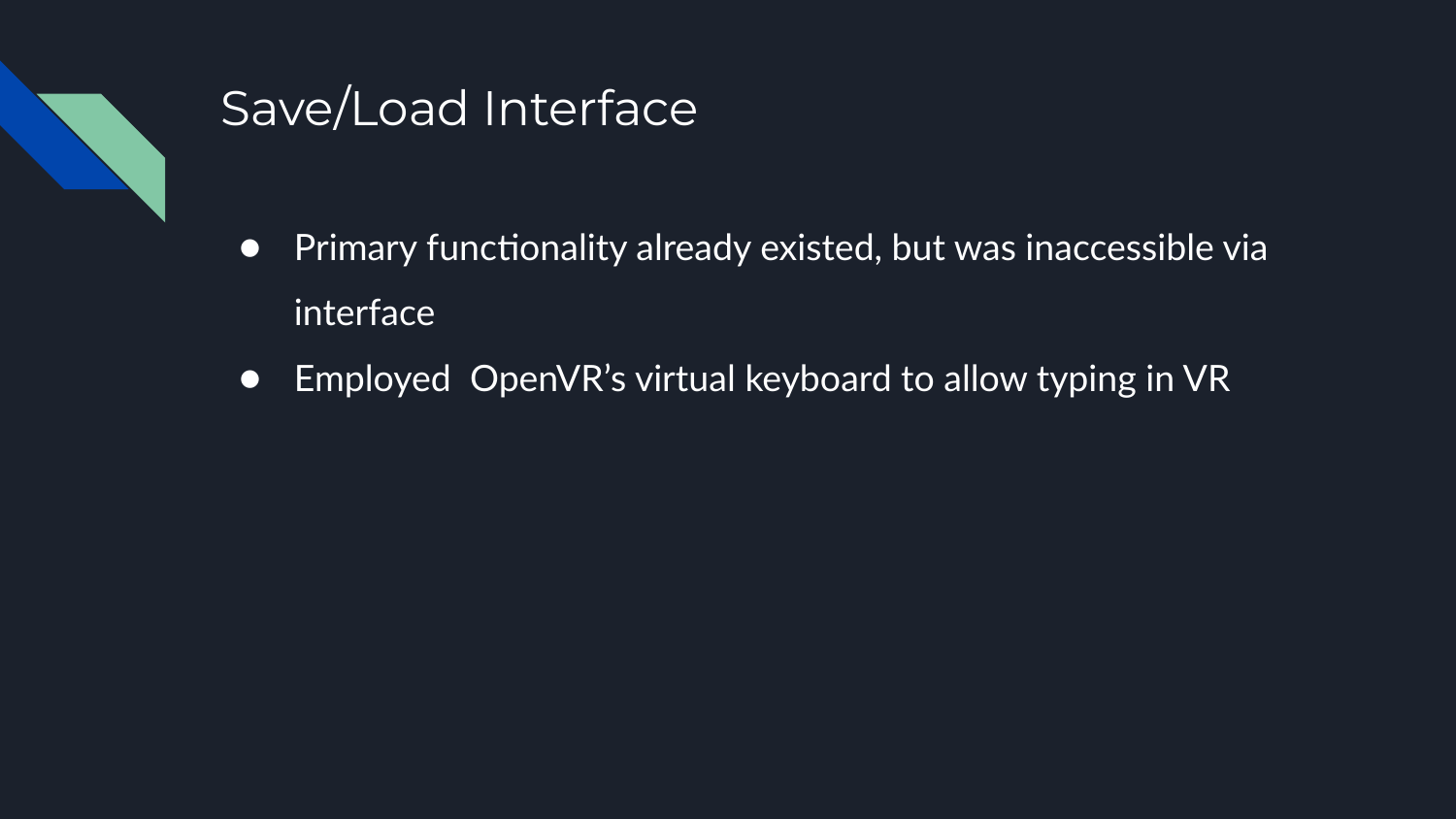

# Save/Load Interface
Primary functionality already existed, but was inaccessible via interface
Employed  OpenVR’s virtual keyboard to allow typing in VR